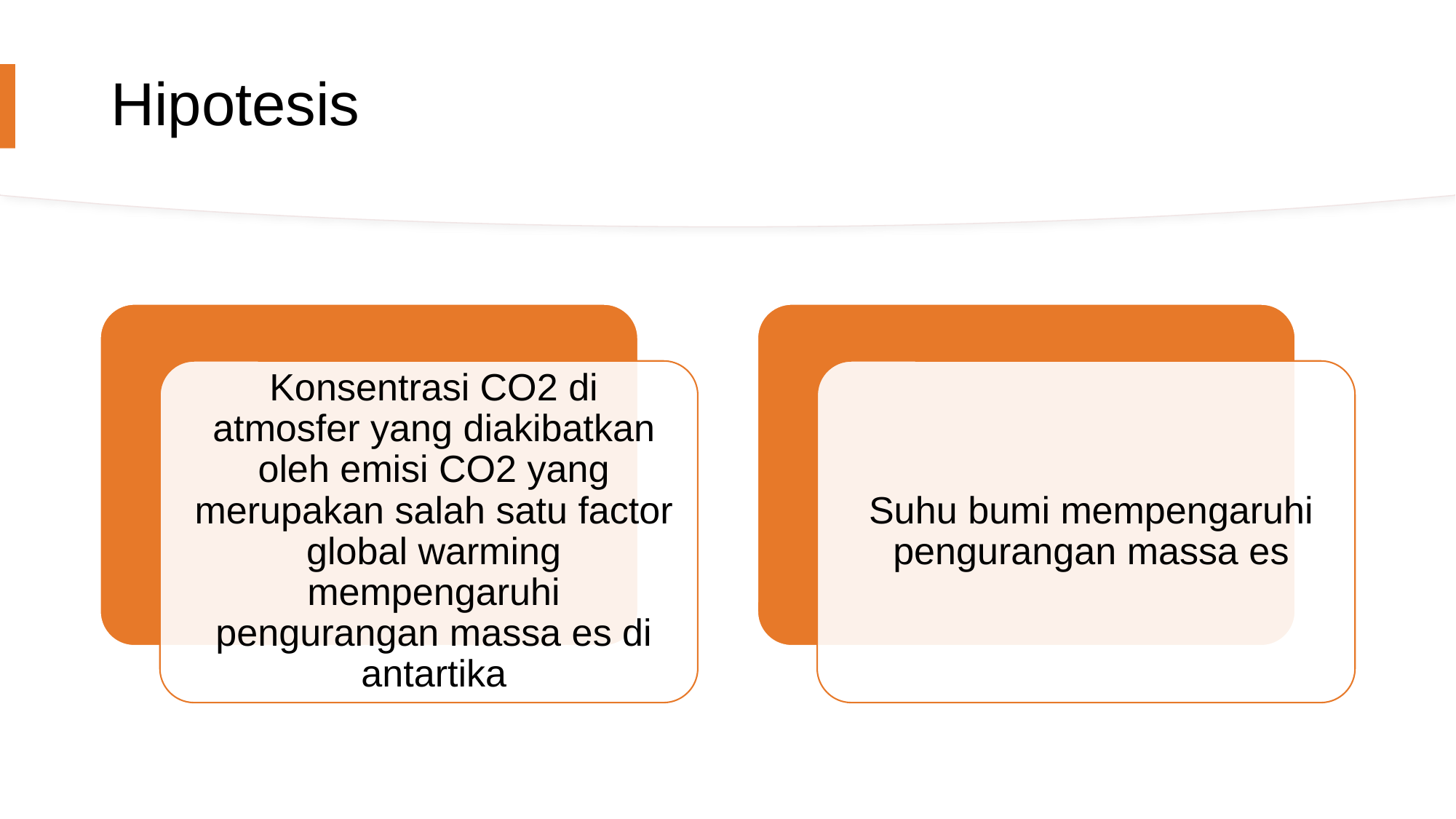

# Hipotesis

Konsentrasi CO2 di atmosfer yang diakibatkan oleh emisi CO2 yang merupakan salah satu factor global warming mempengaruhi pengurangan massa es di antartika
Suhu bumi mempengaruhi pengurangan massa es